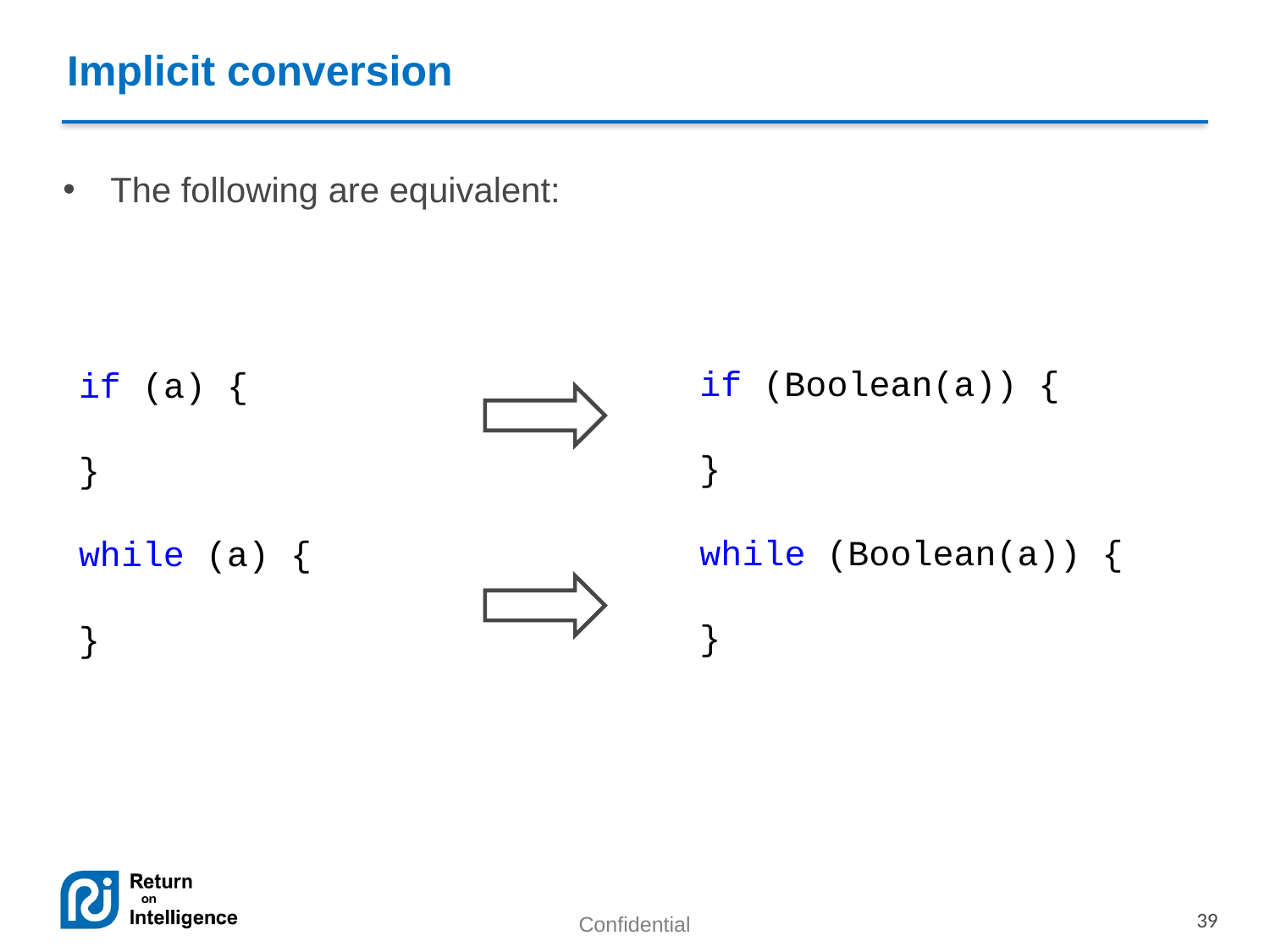

Implicit conversion
The following are equivalent:

if (Boolean(a)) {

}

while (Boolean(a)) {

}
if (a) {

}

while (a) {

}